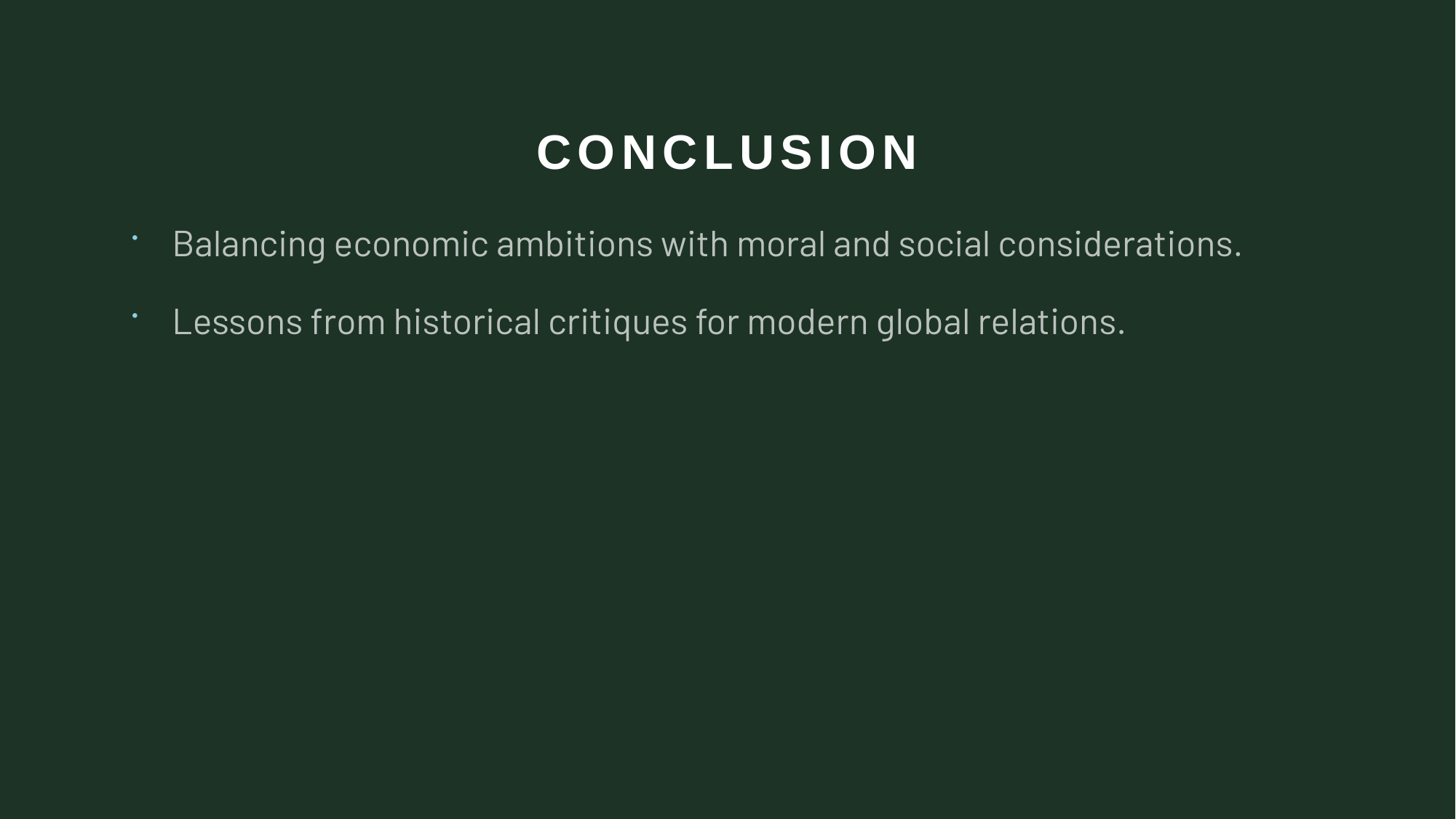

# CONCLUSION
Balancing economic ambitions with moral and social considerations.
Lessons from historical critiques for modern global relations.